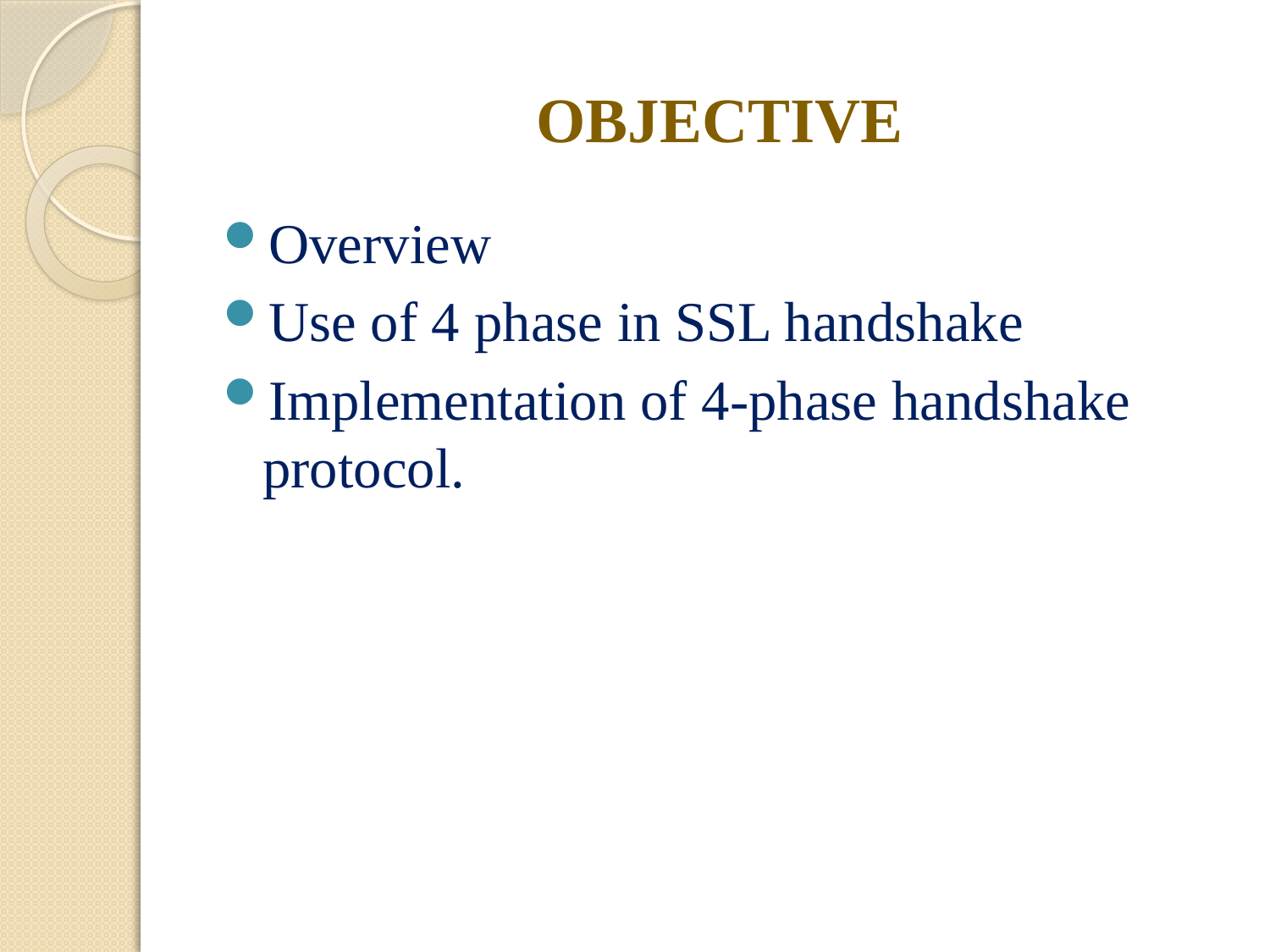

# OBJECTIVE
Overview
Use of 4 phase in SSL handshake
Implementation of 4-phase handshake protocol.